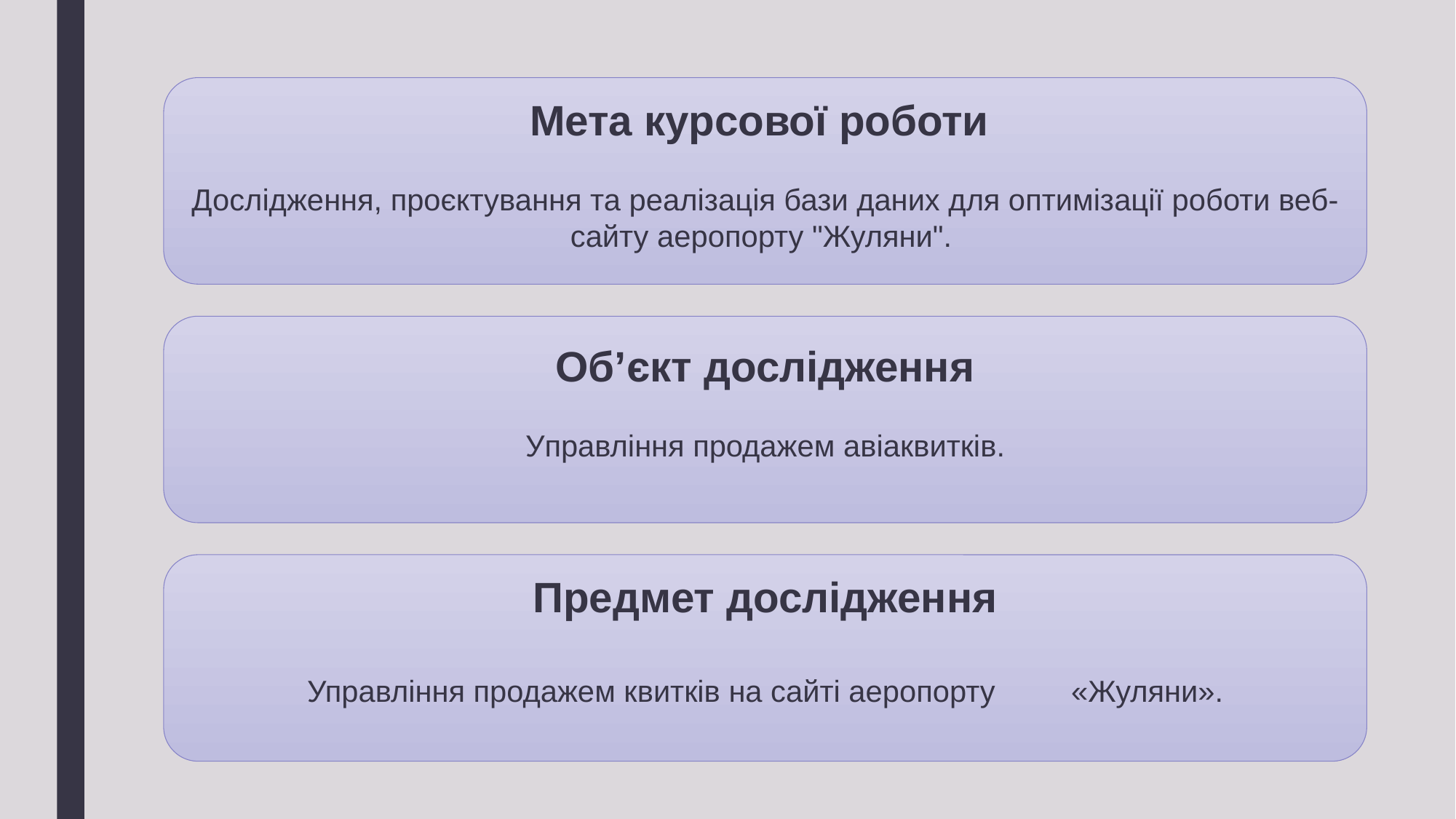

Мета курсової роботи

Дослідження, проєктування та реалізація бази даних для оптимізації роботи веб-сайту аеропорту "Жуляни".

Об’єкт дослідження

Управління продажем авіаквитків.

Предмет дослідження

Управління продажем квитків на сайті аеропорту 	«Жуляни».